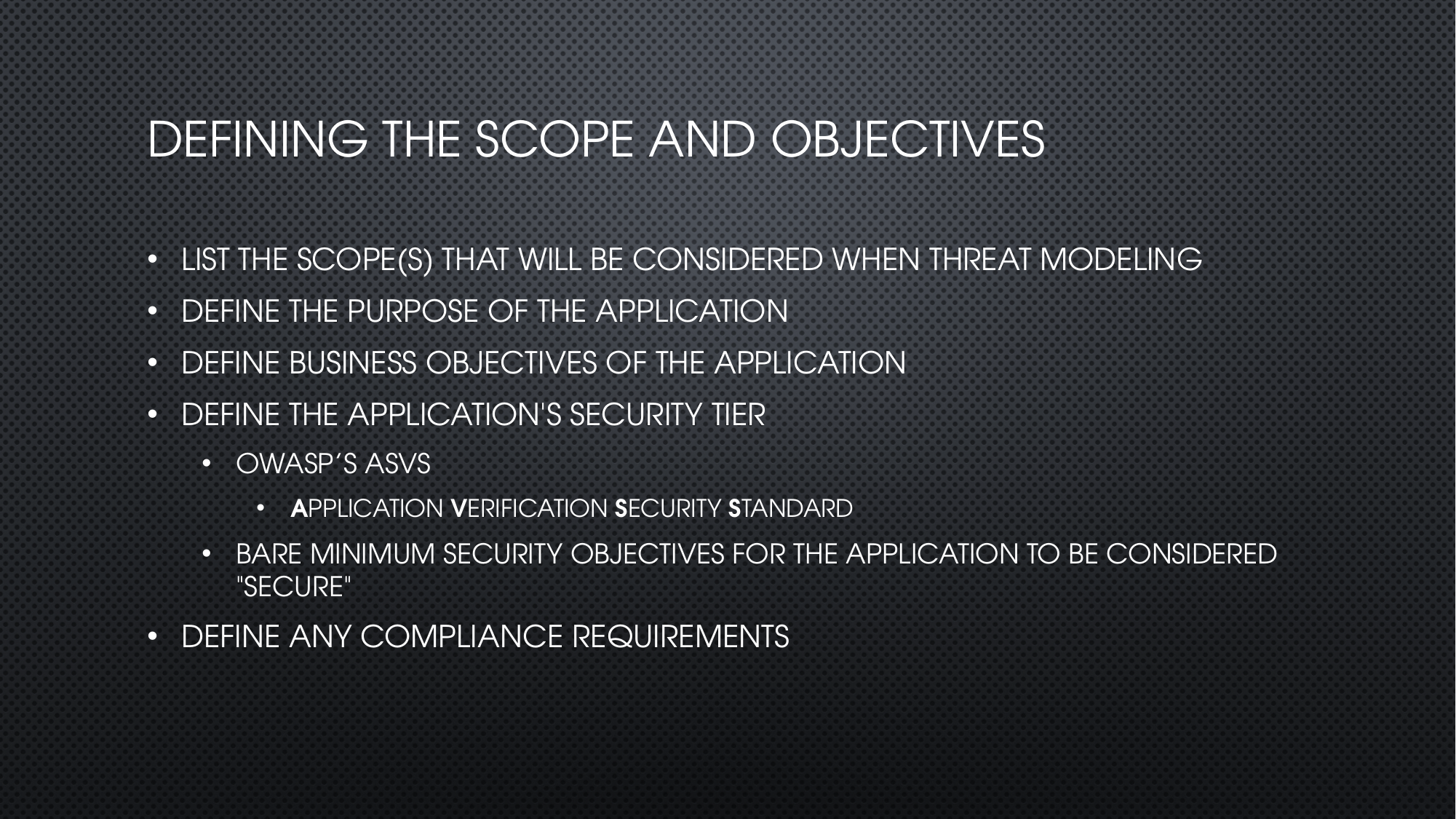

# Defining the Scope and Objectives
List the scope(s) that will be considered when threat modeling
Define the Purpose of the Application
Define Business Objectives of the Application
Define the Application's Security Tier
OWASP’s ASVS
Application Verification Security Standard
Bare minimum security objectives for the application to be considered "secure"
Define Any Compliance Requirements